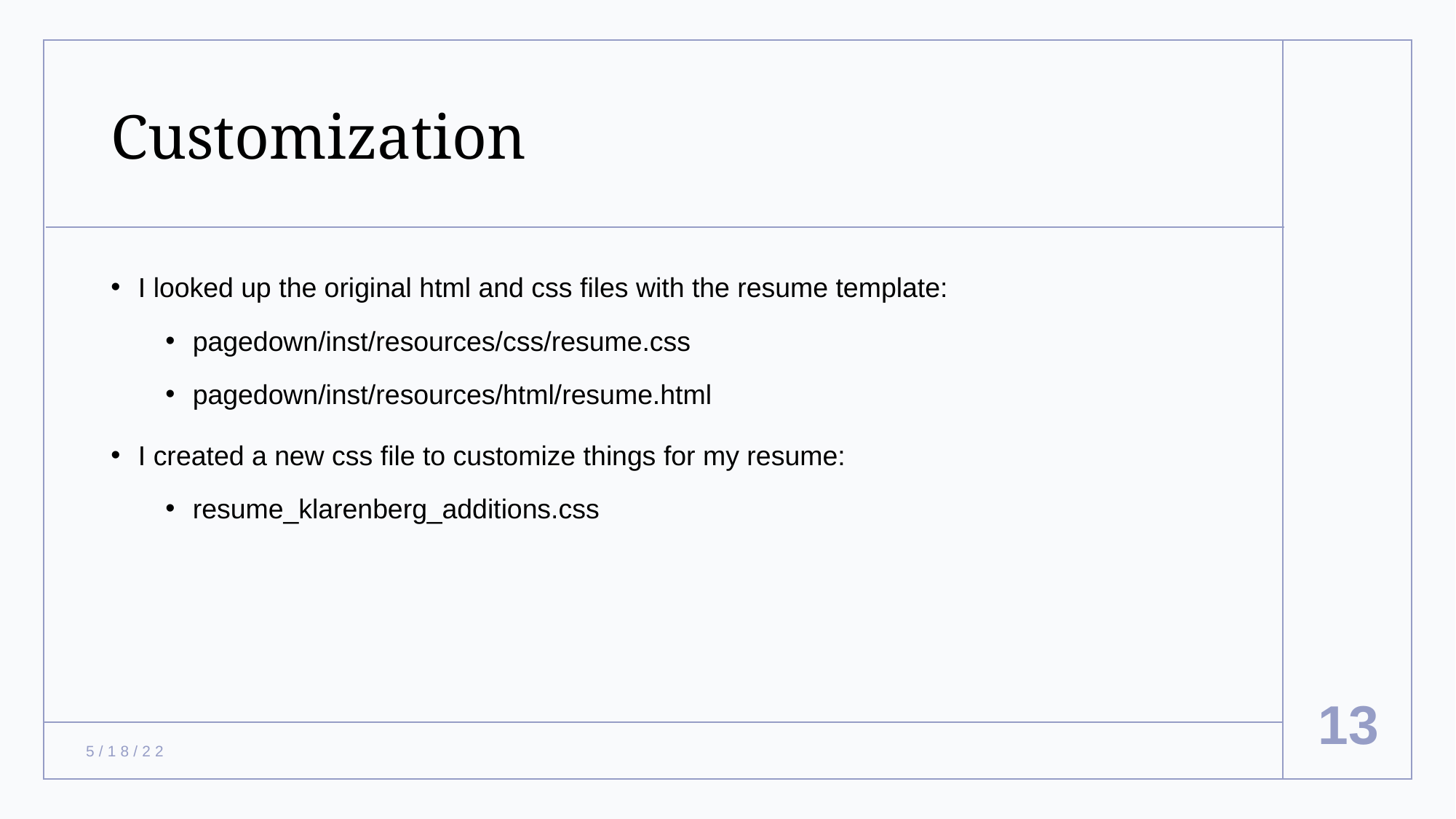

# Customization
I looked up the original html and css files with the resume template:
pagedown/inst/resources/css/resume.css
pagedown/inst/resources/html/resume.html
I created a new css file to customize things for my resume:
resume_klarenberg_additions.css

13
5/18/22